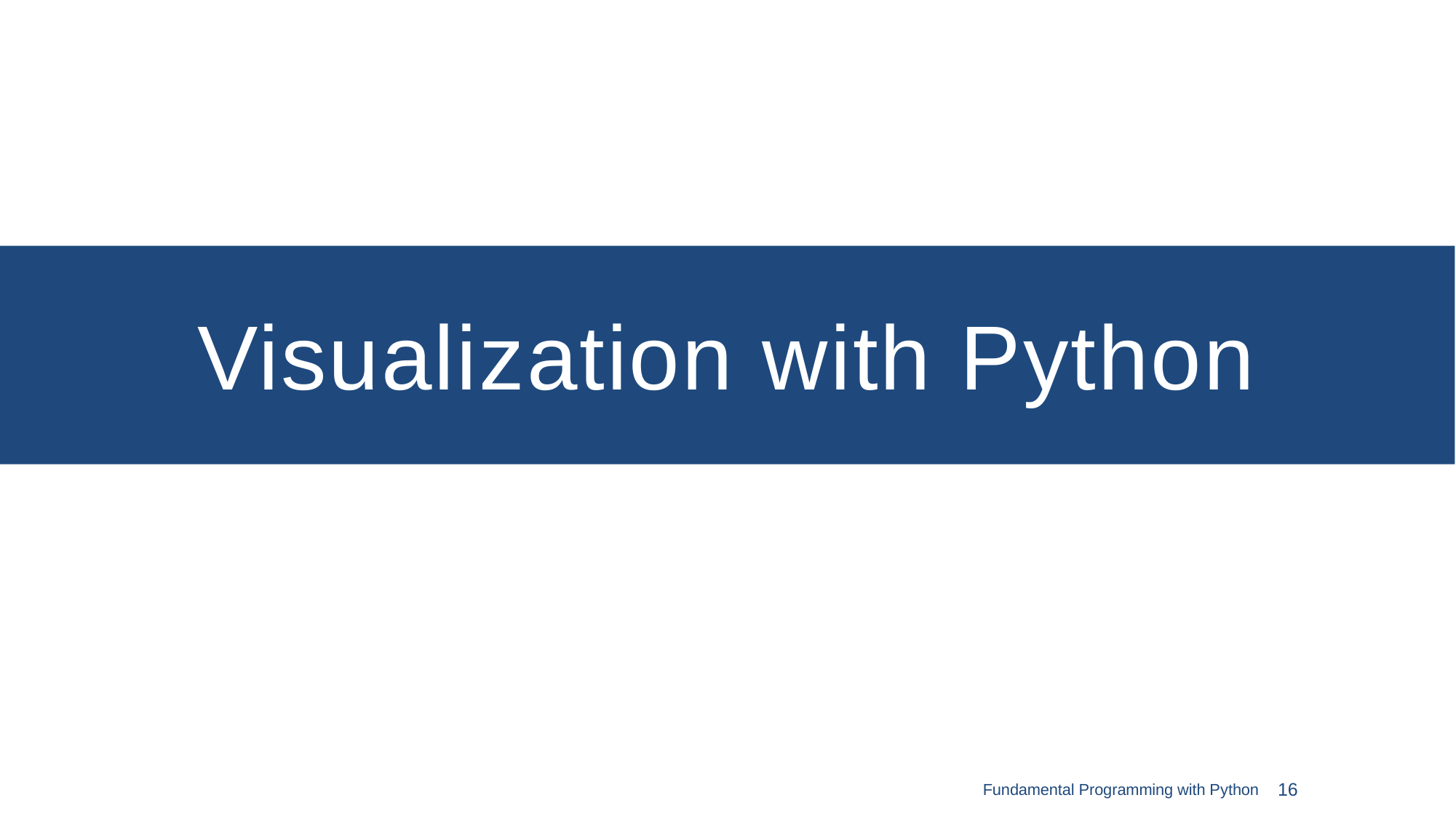

# Visualization with Python
Fundamental Programming with Python
16